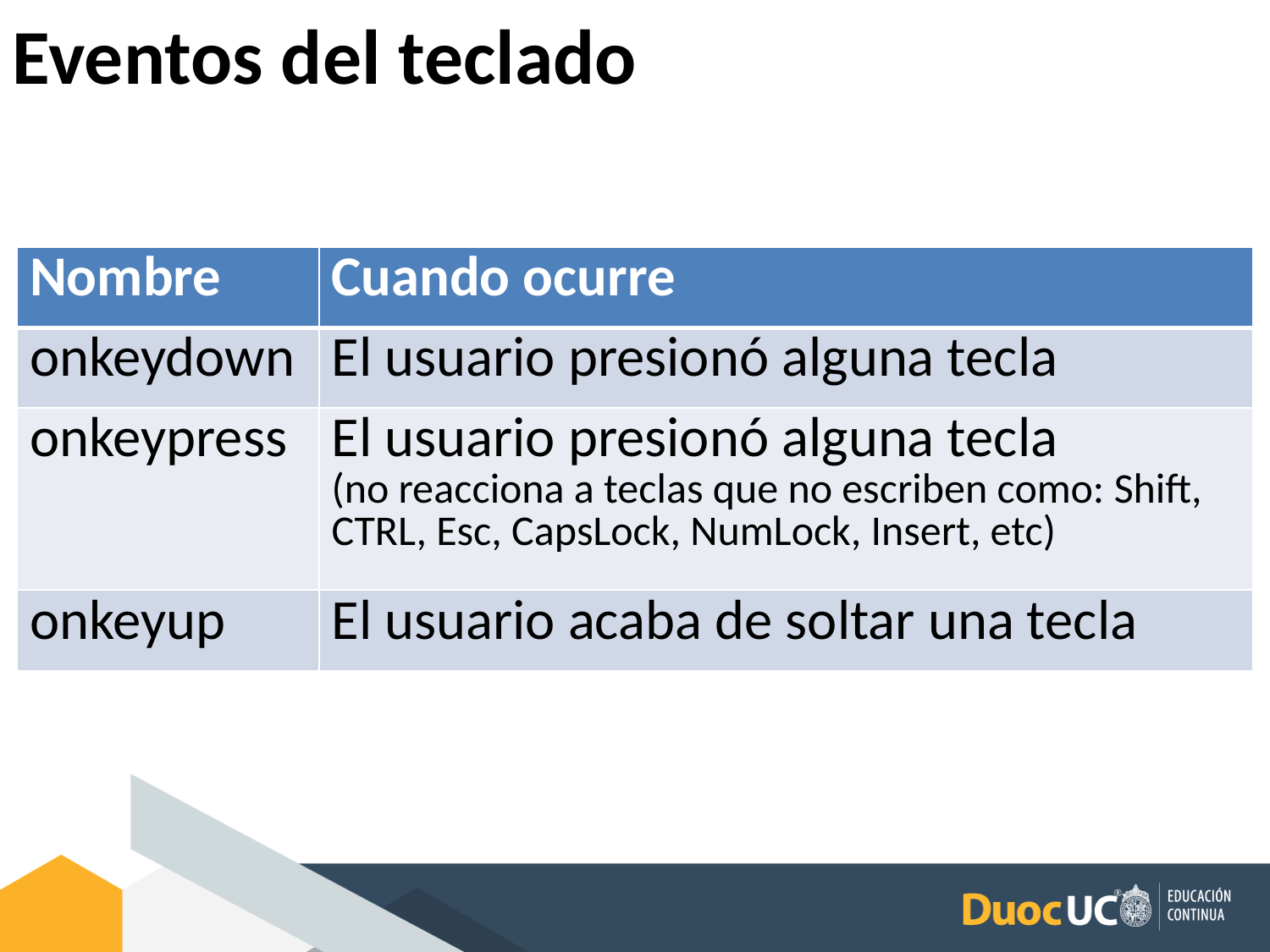

Eventos del teclado
| Nombre | Cuando ocurre |
| --- | --- |
| onkeydown | El usuario presionó alguna tecla |
| onkeypress | El usuario presionó alguna tecla (no reacciona a teclas que no escriben como: Shift, CTRL, Esc, CapsLock, NumLock, Insert, etc) |
| onkeyup | El usuario acaba de soltar una tecla |